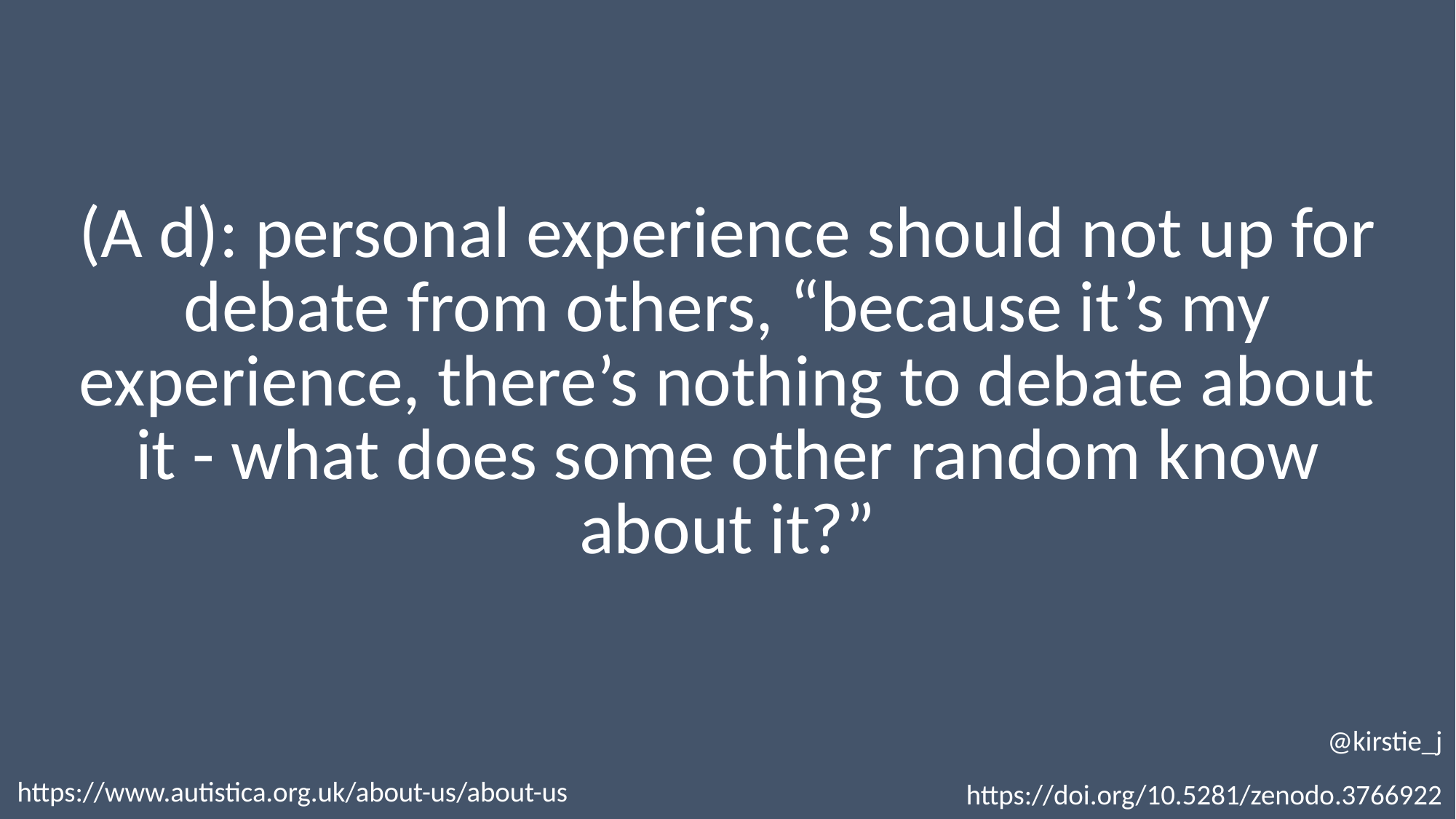

(A d): personal experience should not up for debate from others, “because it’s my experience, there’s nothing to debate about it - what does some other random know about it?”
@kirstie_j
https://doi.org/10.5281/zenodo.3766922
https://www.autistica.org.uk/about-us/about-us